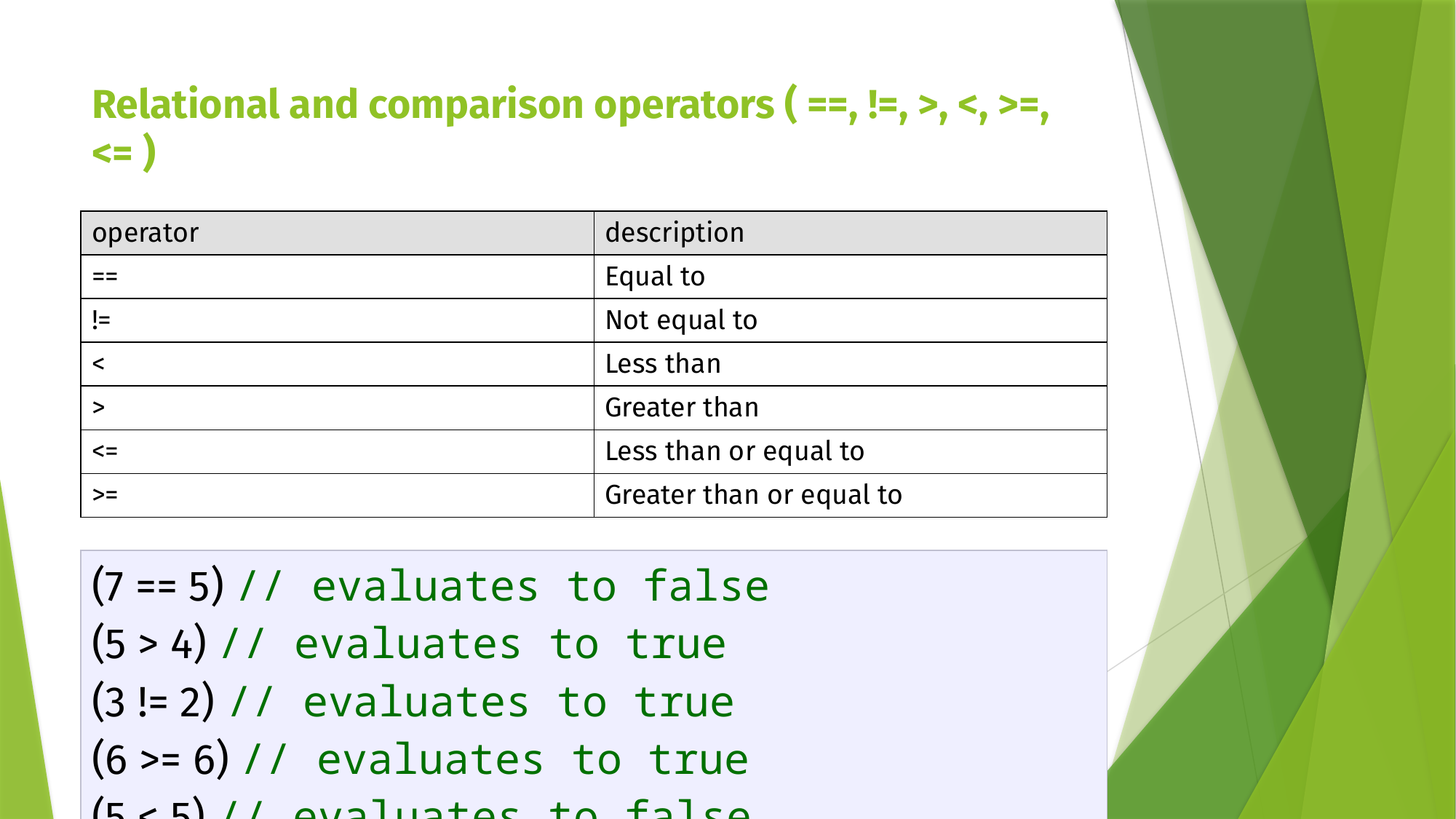

# Relational and comparison operators ( ==, !=, >, <, >=, <= )
| operator | description |
| --- | --- |
| == | Equal to |
| != | Not equal to |
| < | Less than |
| > | Greater than |
| <= | Less than or equal to |
| >= | Greater than or equal to |
| (7 == 5) // evaluates to false (5 > 4) // evaluates to true (3 != 2) // evaluates to true (6 >= 6) // evaluates to true (5 < 5) // evaluates to false |
| --- |

50